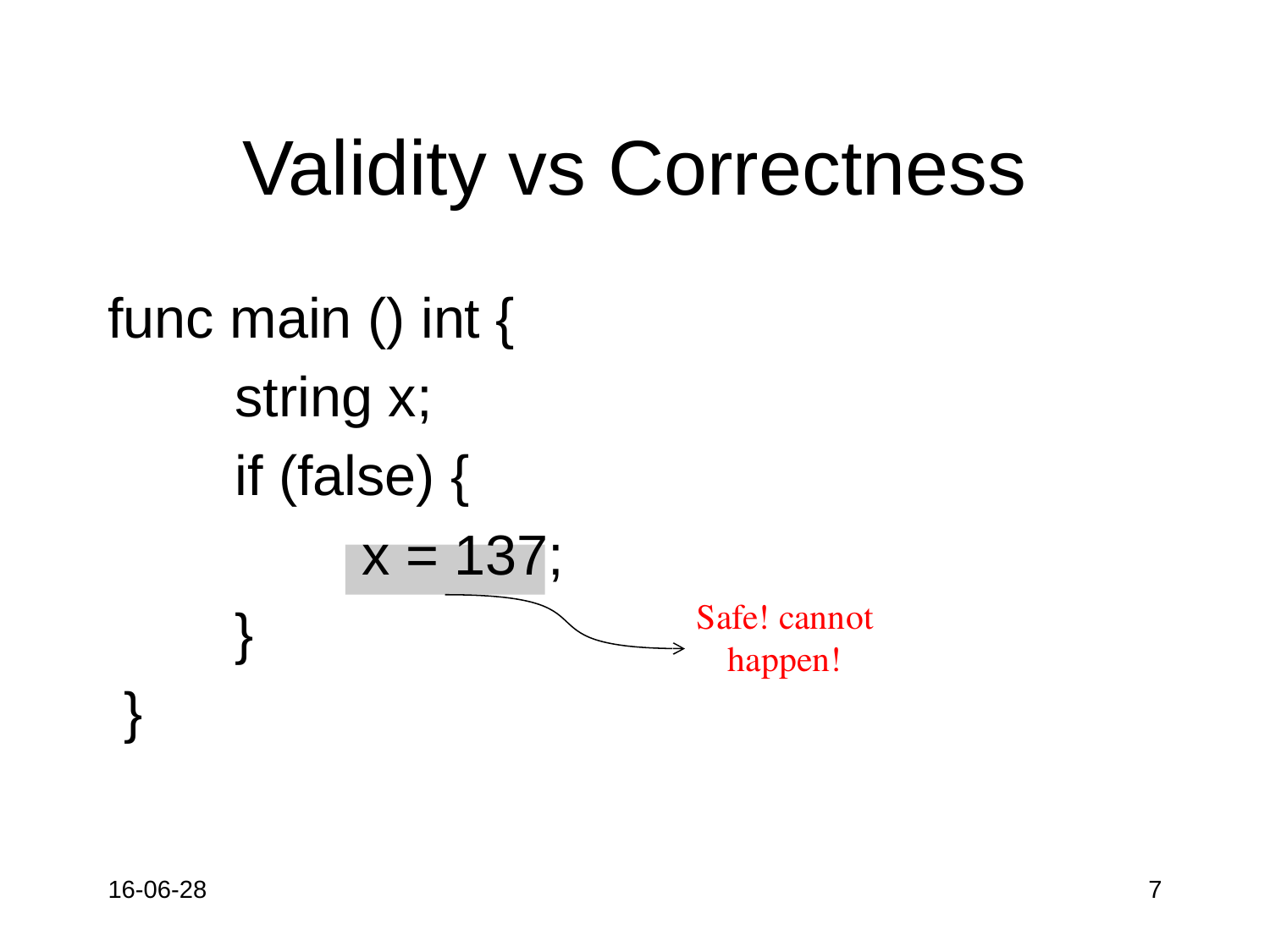

# Validity vs Correctness
func main () int {
	string x;
	if (false) {
		x = 137;
	}
 }

Safe! cannot happen!
16-06-28
7